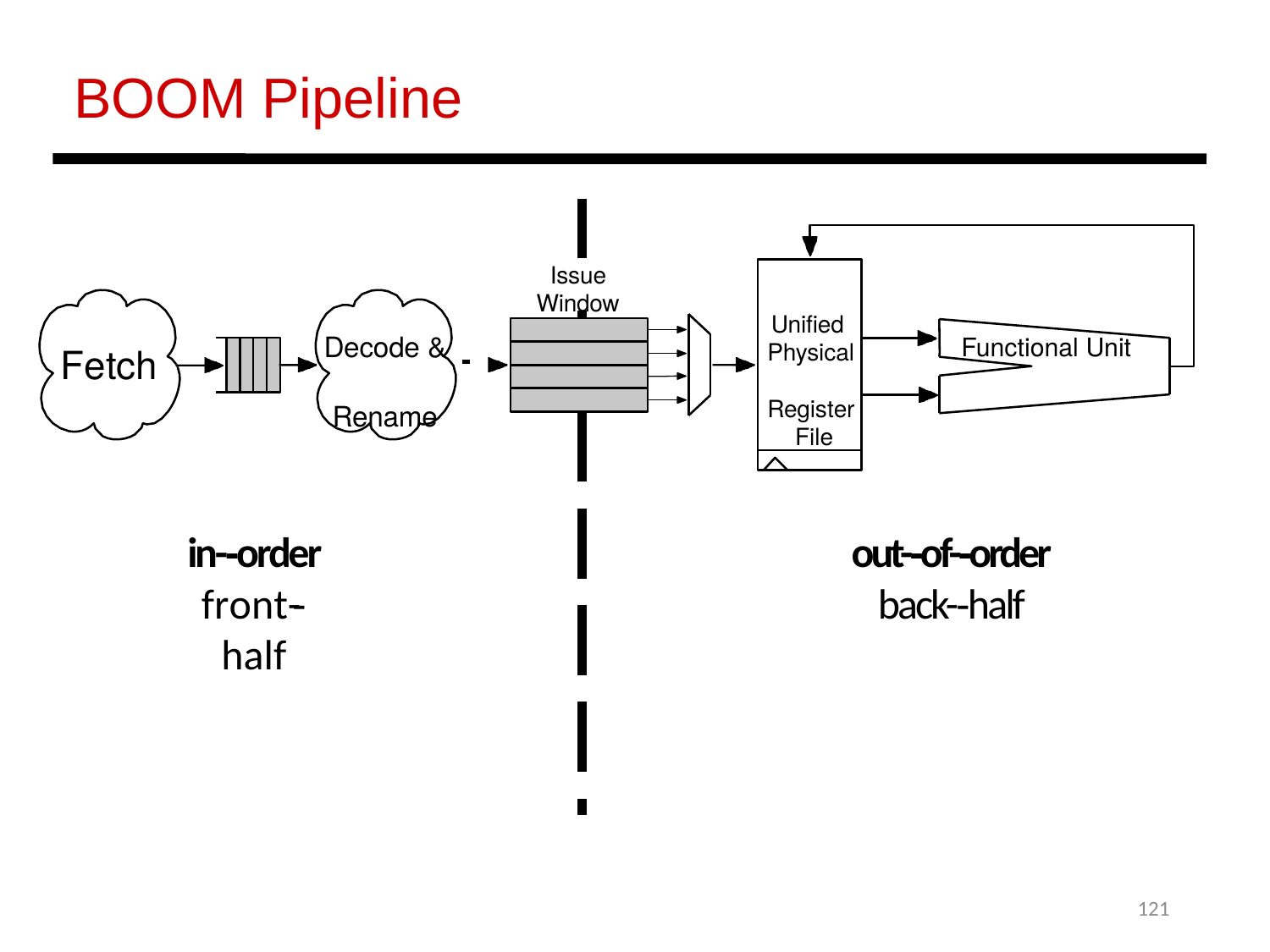

BOOM Pipeline

Issue  Window

Unified  Physical  Register  File

Decode &   	 Rename
Functional Unit

Fetch

in-­‐order
front-­‐half
out-­‐of-­‐order
back-­‐half
121